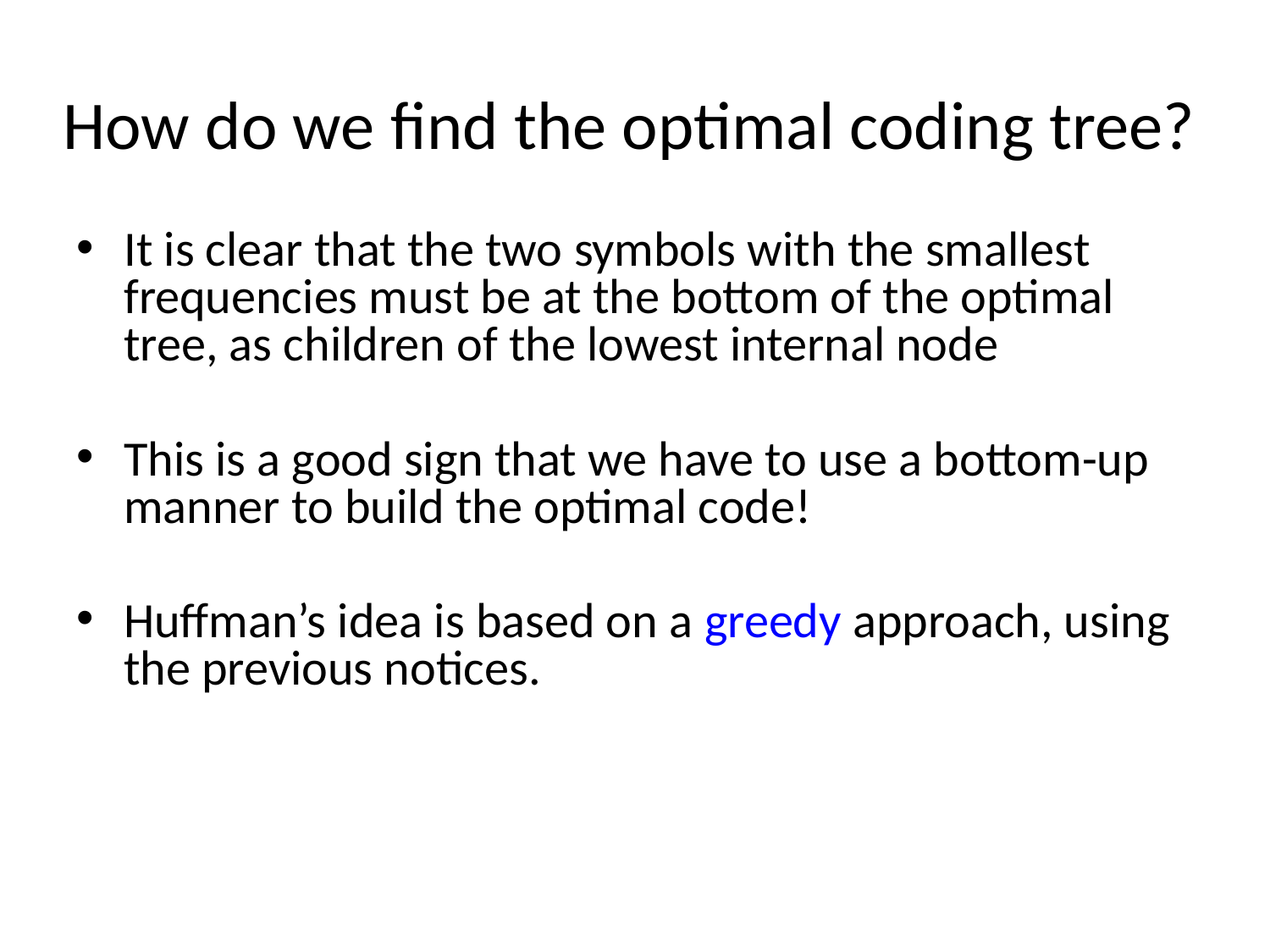

# How do we find the optimal coding tree?
It is clear that the two symbols with the smallest frequencies must be at the bottom of the optimal tree, as children of the lowest internal node

This is a good sign that we have to use a bottom-up manner to build the optimal code!

Huffman’s idea is based on a greedy approach, using the previous notices.